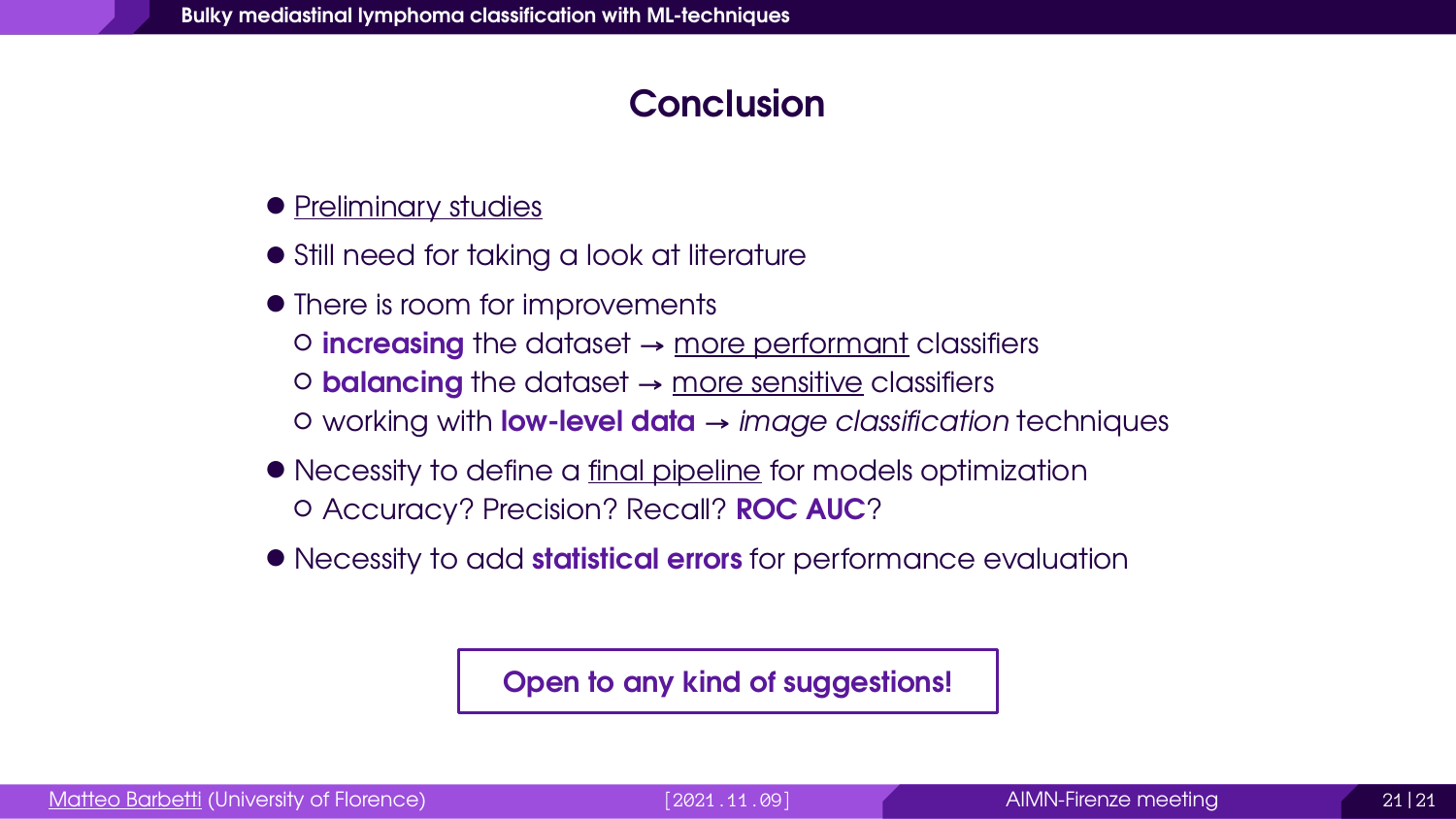

Bulky mediastinal lymphoma classification with ML-techniques
Conclusion
Preliminary studies
Still need for taking a look at literature
There is room for improvements
increasing the dataset → more performant classifiers
balancing the dataset → more sensitive classifiers
working with low-level data → image classification techniques
Necessity to define a final pipeline for models optimization
Accuracy? Precision? Recall? ROC AUC?
Necessity to add statistical errors for performance evaluation
Open to any kind of suggestions!
Matteo Barbetti (University of Florence)
[2021.11.09]
AIMN-Firenze meeting
21|21